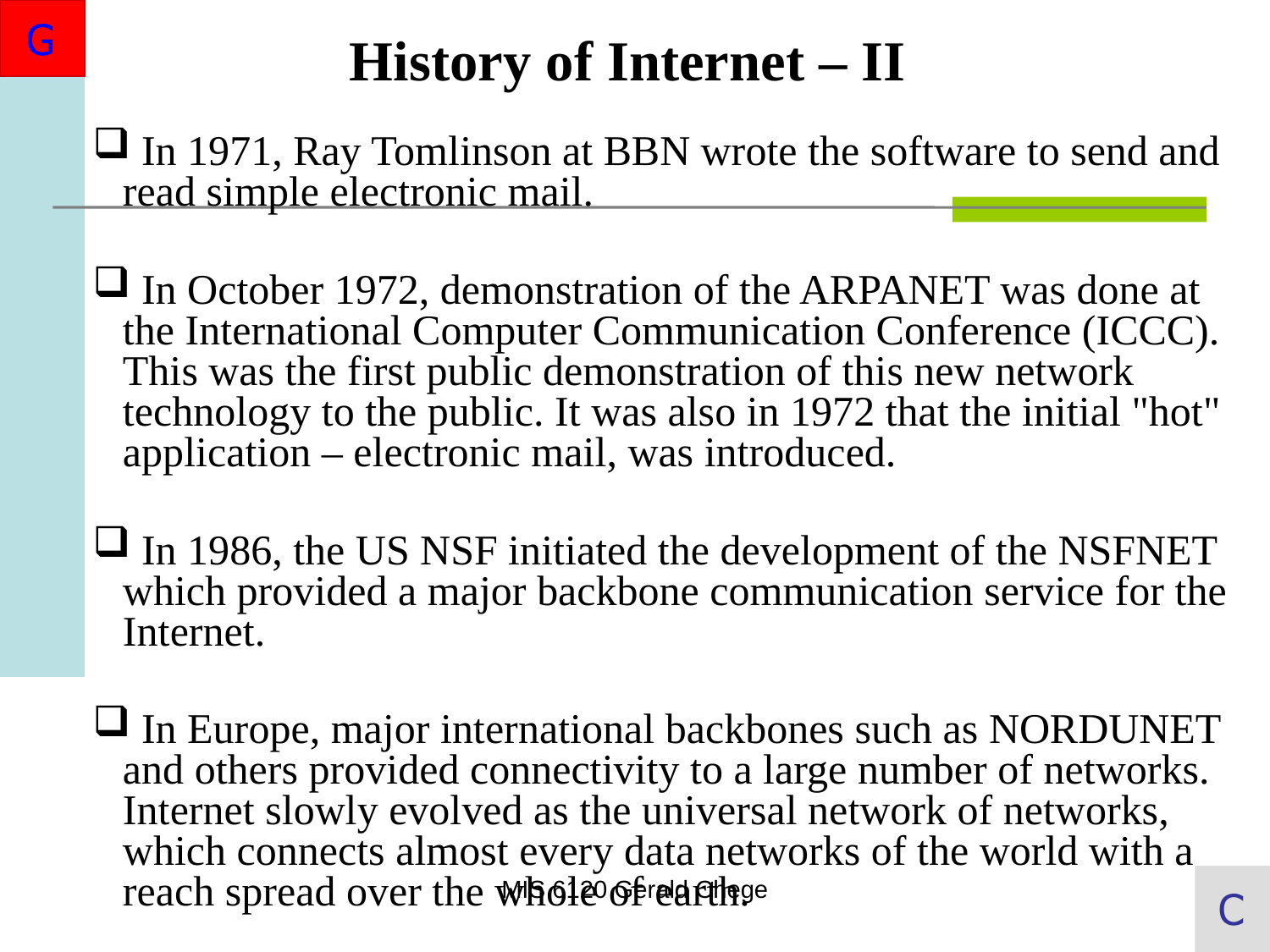

History of Internet – II
 In 1971, Ray Tomlinson at BBN wrote the software to send and read simple electronic mail.

 In October 1972, demonstration of the ARPANET was done at the International Computer Communication Conference (ICCC). This was the first public demonstration of this new network technology to the public. It was also in 1972 that the initial "hot" application – electronic mail, was introduced.

 In 1986, the US NSF initiated the development of the NSFNET which provided a major backbone communication service for the Internet.

 In Europe, major international backbones such as NORDUNET and others provided connectivity to a large number of networks. Internet slowly evolved as the universal network of networks, which connects almost every data networks of the world with a reach spread over the whole of earth.

MIS 6120 Gerald Chege